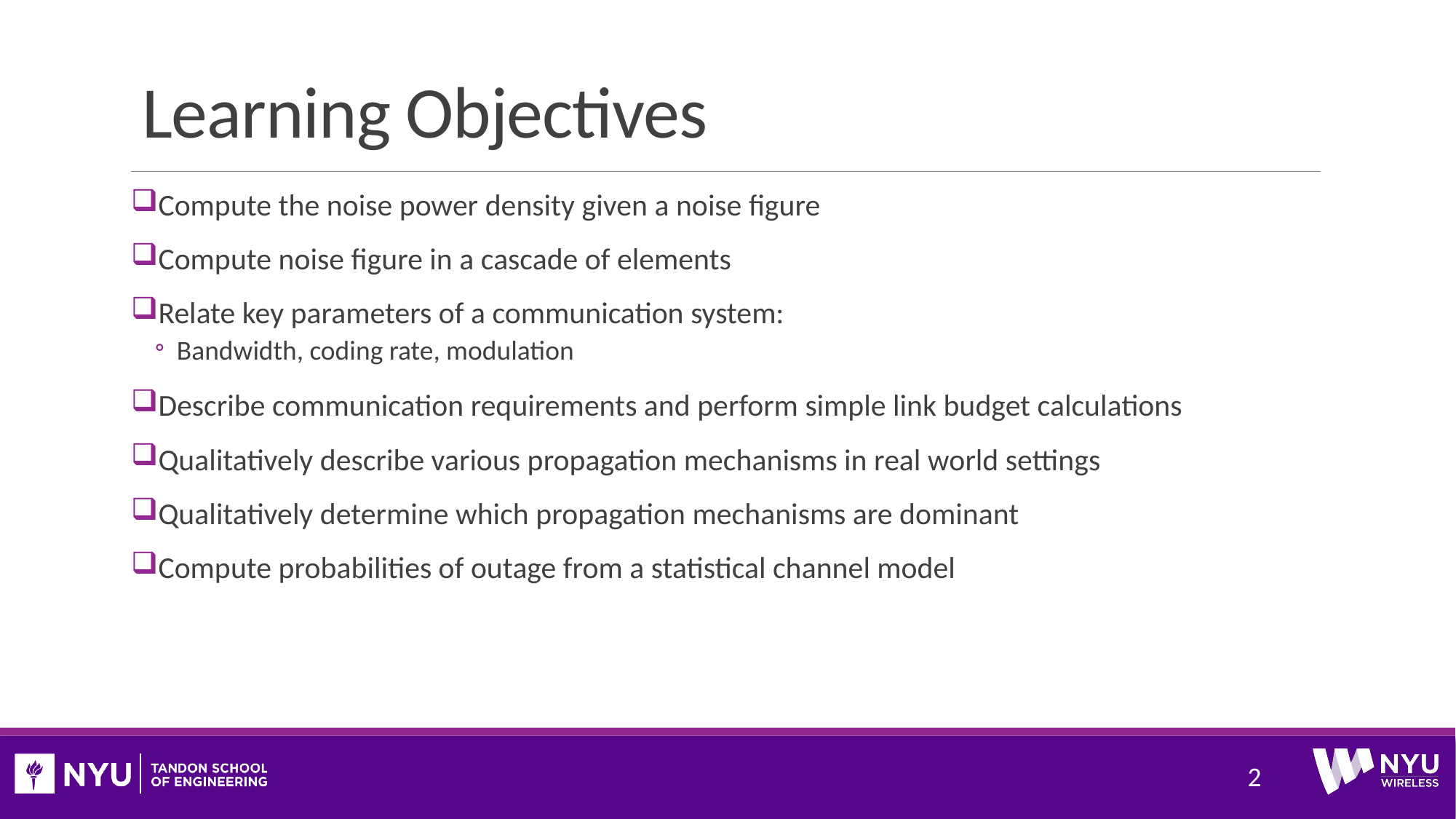

# Learning Objectives
Compute the noise power density given a noise figure
Compute noise figure in a cascade of elements
Relate key parameters of a communication system:
Bandwidth, coding rate, modulation
Describe communication requirements and perform simple link budget calculations
Qualitatively describe various propagation mechanisms in real world settings
Qualitatively determine which propagation mechanisms are dominant
Compute probabilities of outage from a statistical channel model

2